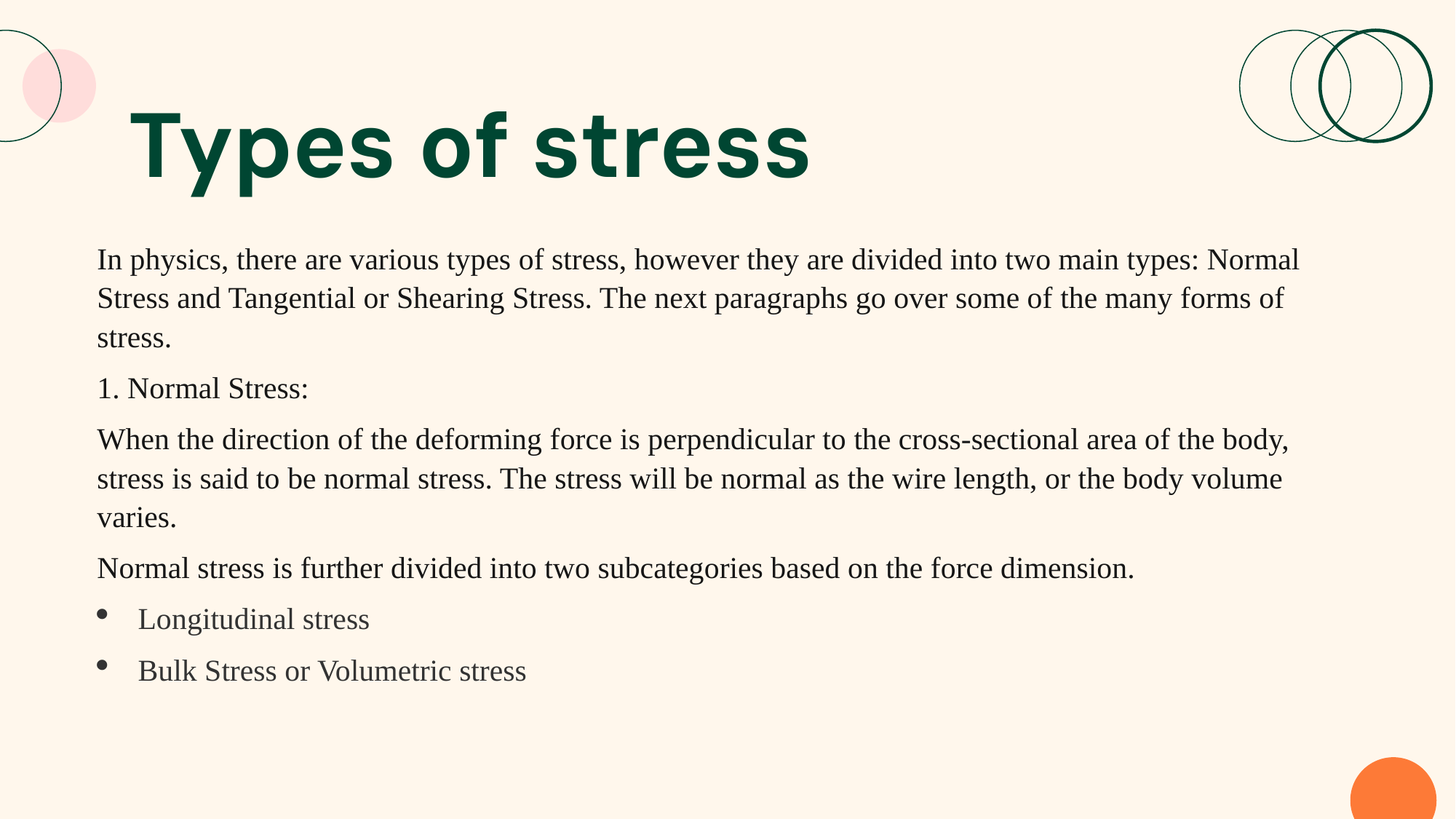

# Types of stress
In physics, there are various types of stress, however they are divided into two main types: Normal Stress and Tangential or Shearing Stress. The next paragraphs go over some of the many forms of stress.
1. Normal Stress:
When the direction of the deforming force is perpendicular to the cross-sectional area of the body, stress is said to be normal stress. The stress will be normal as the wire length, or the body volume varies.
Normal stress is further divided into two subcategories based on the force dimension.
Longitudinal stress
Bulk Stress or Volumetric stress